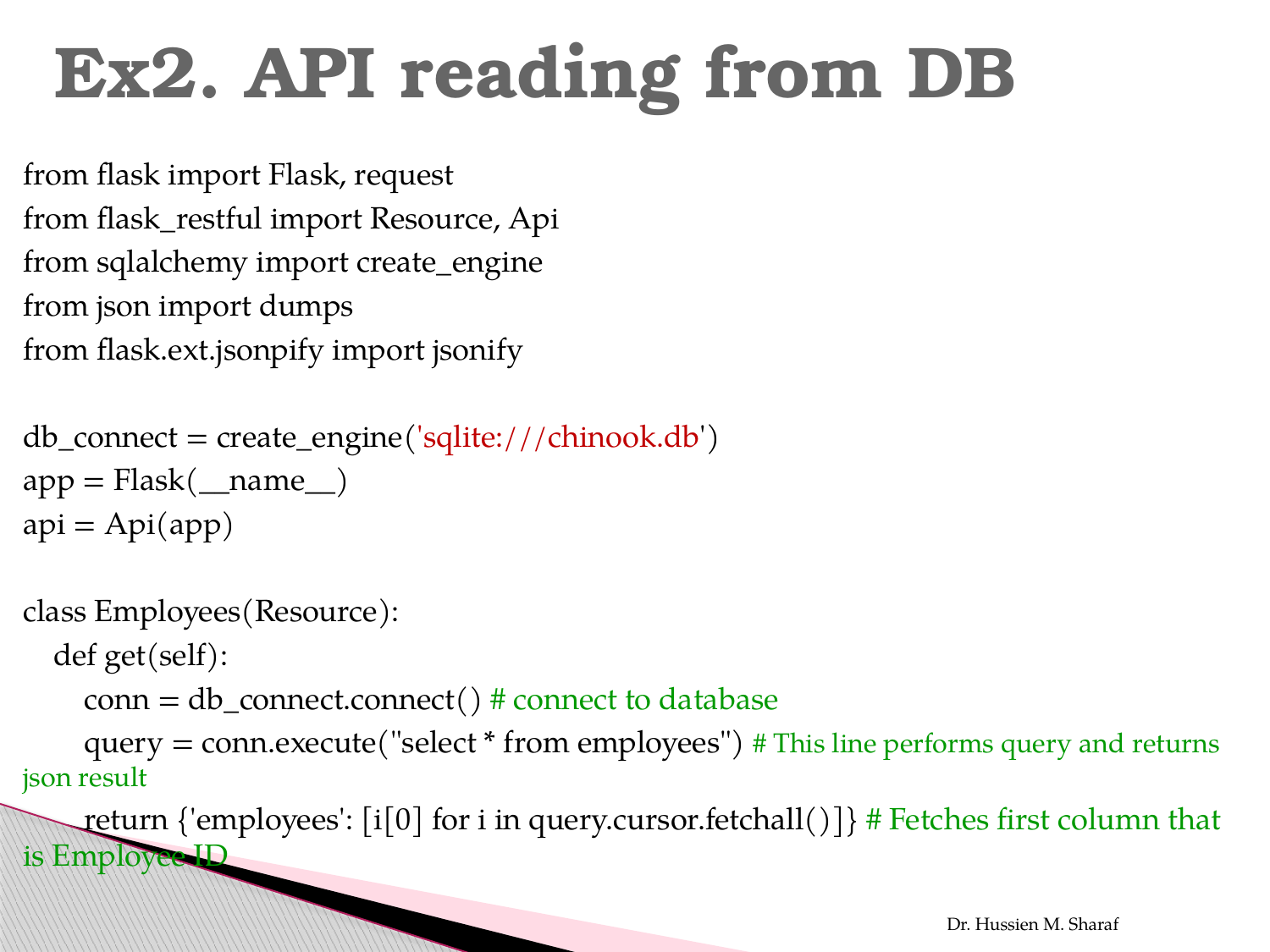

# Ex2. API reading from DB
from flask import Flask, request
from flask_restful import Resource, Api
from sqlalchemy import create_engine
from json import dumps
from flask.ext.jsonpify import jsonify

db_connect = create_engine('sqlite:///chinook.db')
app = Flask(__name__)
api = Api(app)

class Employees(Resource):
    def get(self):
        conn = db_connect.connect() # connect to database
        query = conn.execute("select * from employees") # This line performs query and returns json result
        return {'employees': [i[0] for i in query.cursor.fetchall()]} # Fetches first column that is Employee ID

Dr. Hussien M. Sharaf